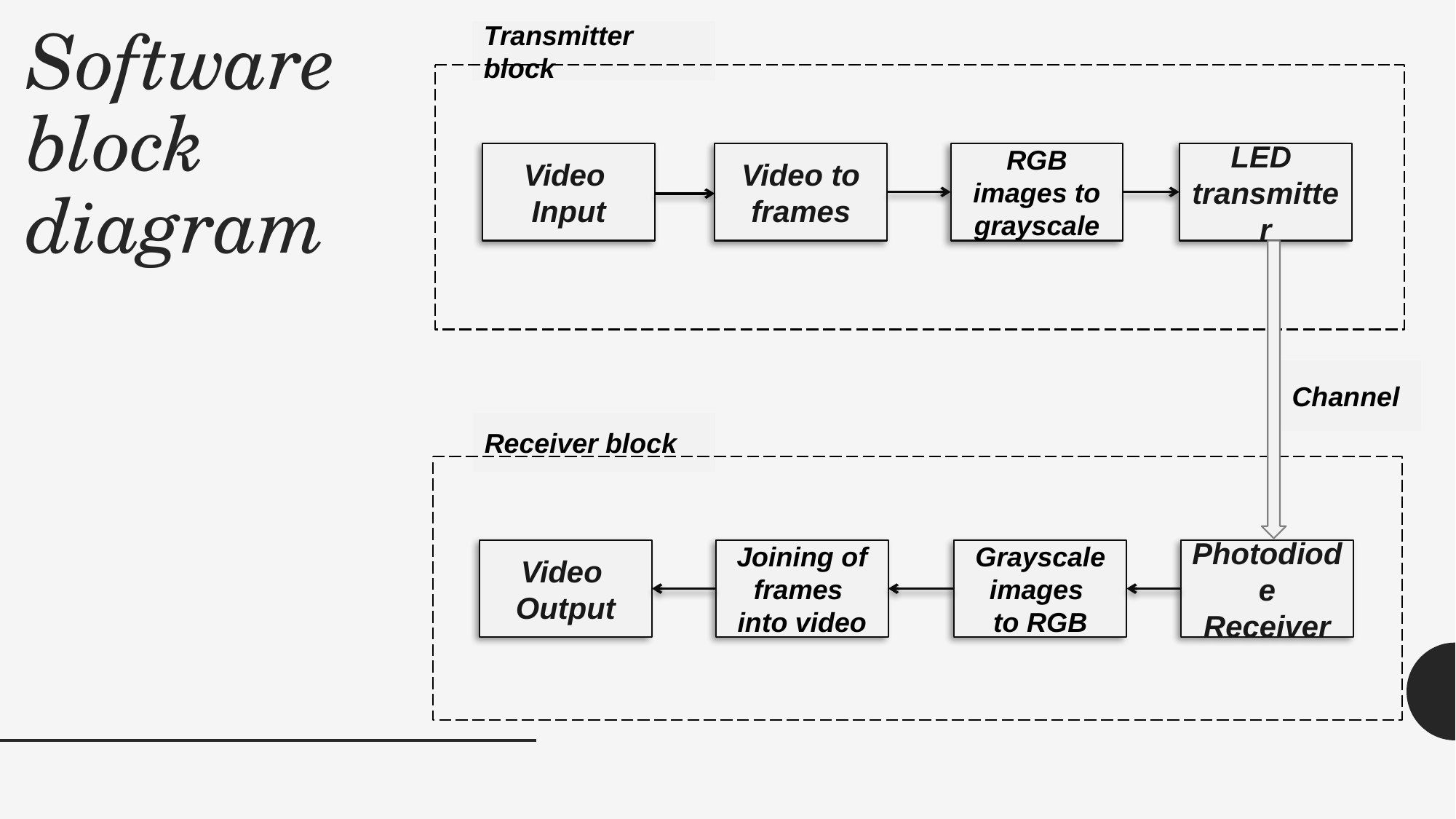

# Software block diagram

Transmitter block

RGB images to grayscale
LED
transmitter
Video to
frames
Video
Input

Channel
Receiver block

Grayscale images
to RGB
Photodiode
Receiver
Joining of frames
into video
Video
Output